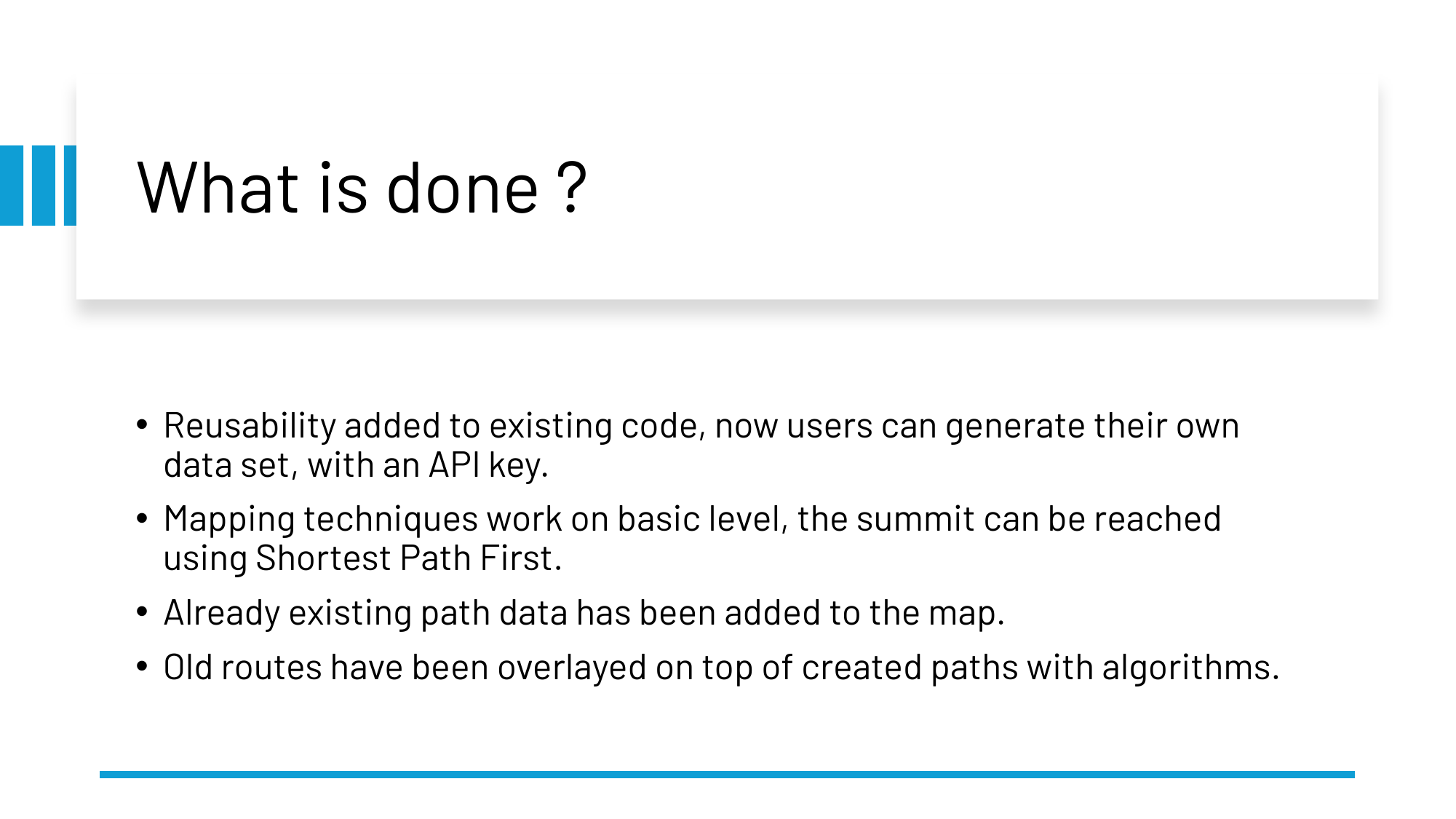

# What is done ?

Reusability added to existing code, now users can generate their own data set, with an API key.
Mapping techniques work on basic level, the summit can be reached using Shortest Path First.
Already existing path data has been added to the map.
Old routes have been overlayed on top of created paths with algorithms.